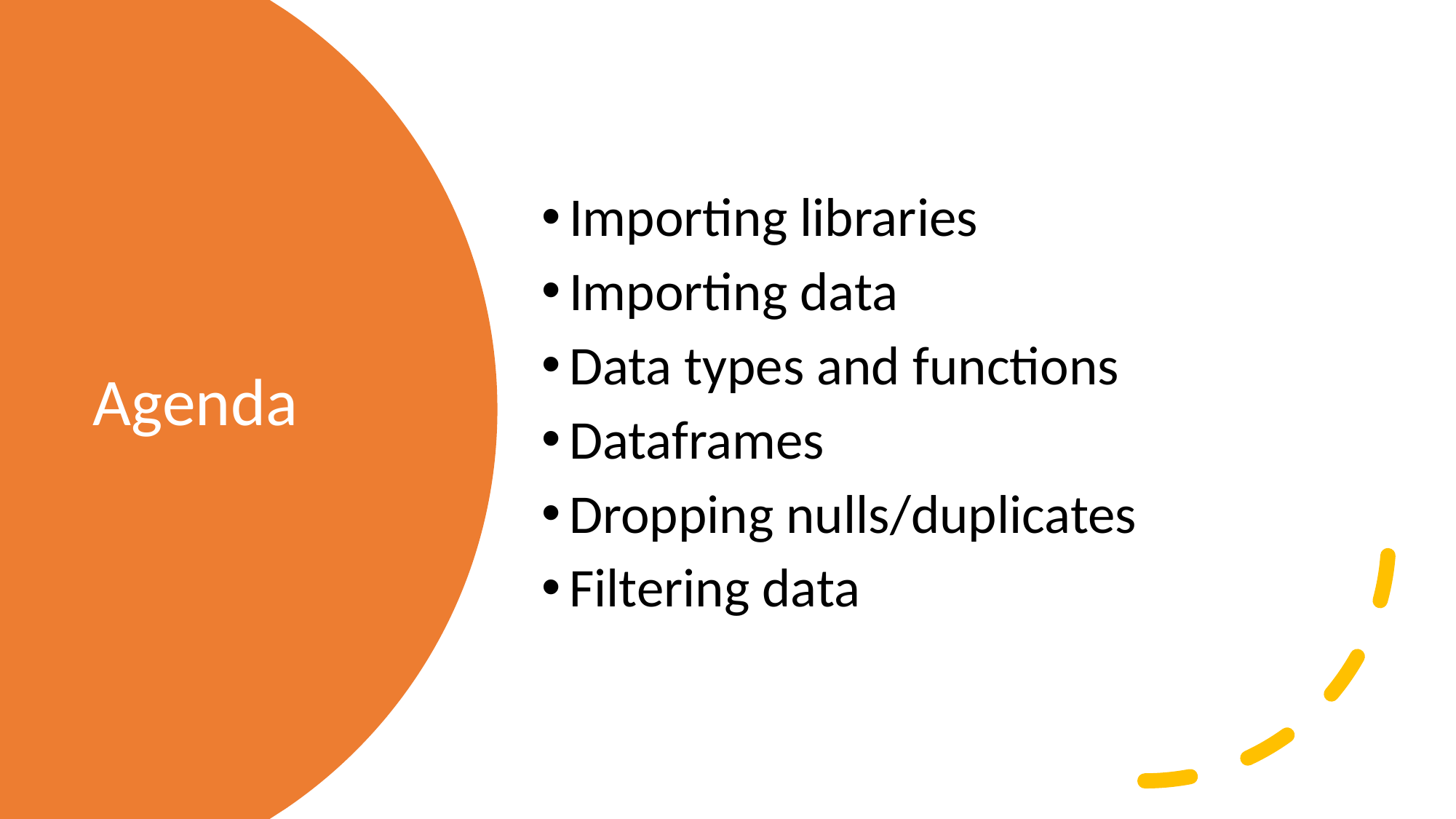

Importing libraries
Importing data
Data types and functions
Dataframes
Dropping nulls/duplicates
Filtering data
# Agenda